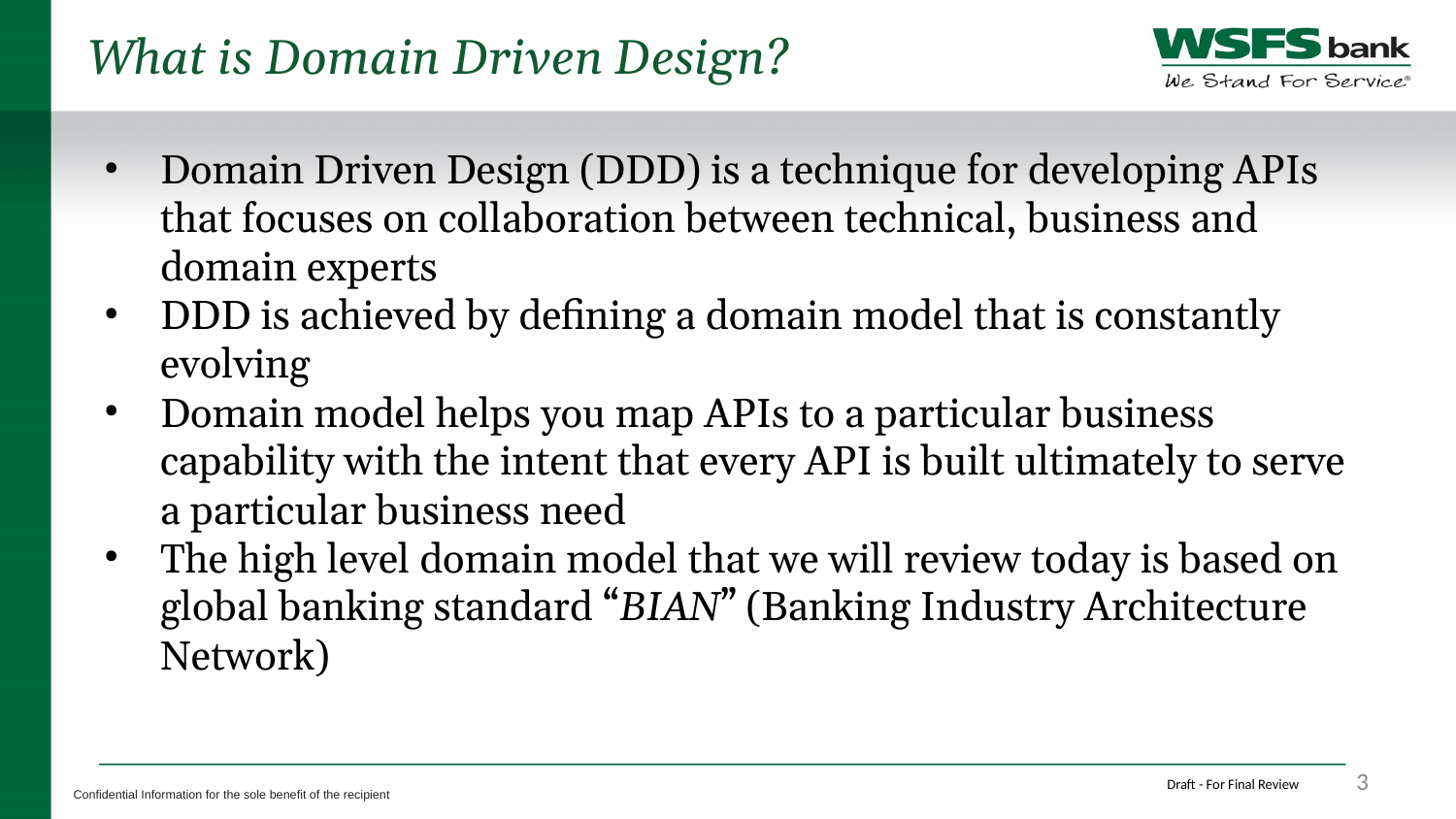

# What is Domain Driven Design?
Domain Driven Design (DDD) is a technique for developing APIs that focuses on collaboration between technical, business and domain experts
DDD is achieved by defining a domain model that is constantly evolving
Domain model helps you map APIs to a particular business capability with the intent that every API is built ultimately to serve a particular business need
The high level domain model that we will review today is based on global banking standard “BIAN” (Banking Industry Architecture Network)

3
Draft - For Final Review
Confidential Information for the sole benefit of the recipient